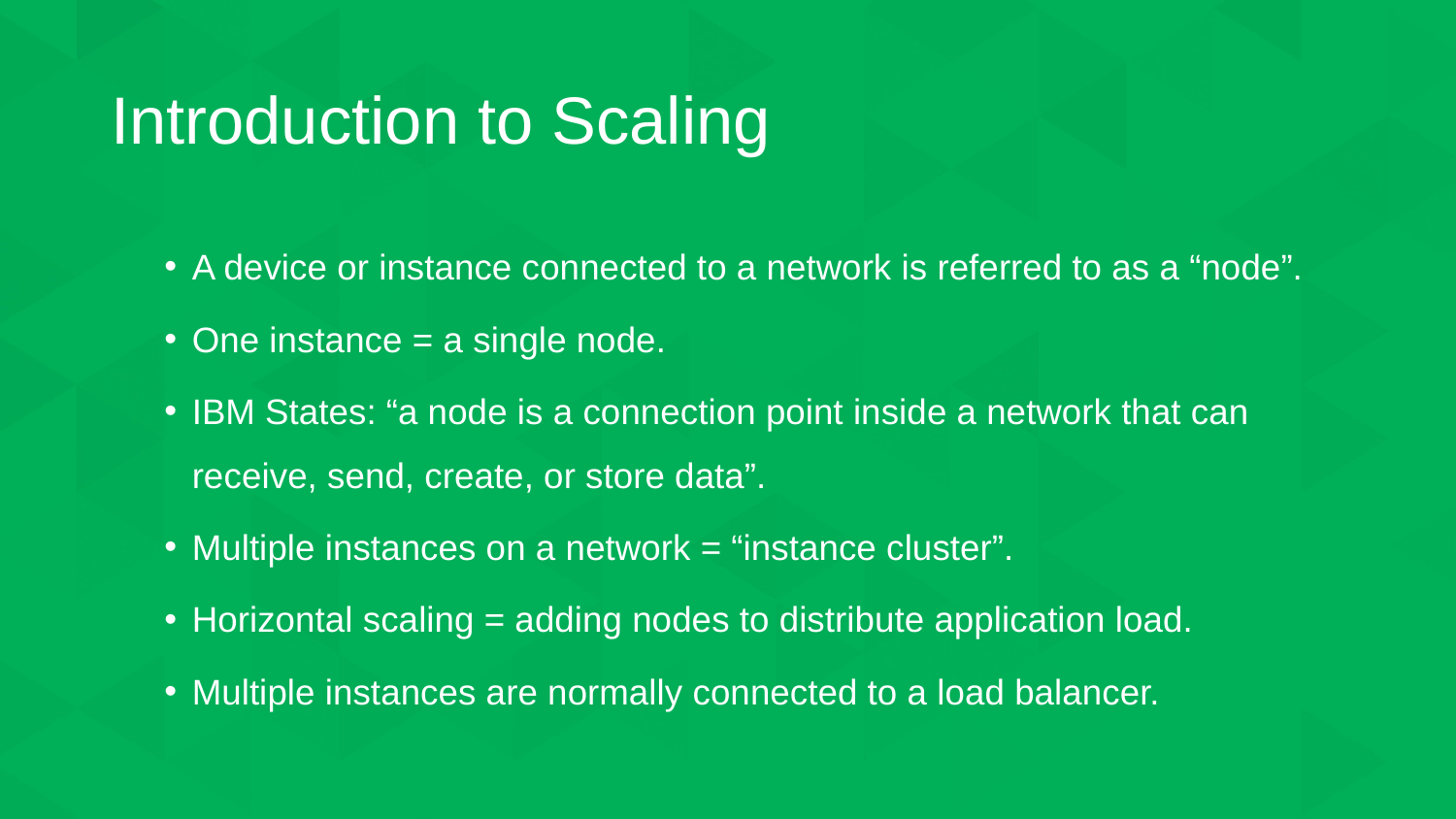

# Introduction to Scaling
A device or instance connected to a network is referred to as a “node”.
One instance = a single node.
IBM States: “a node is a connection point inside a network that can receive, send, create, or store data”.
Multiple instances on a network = “instance cluster”.
Horizontal scaling = adding nodes to distribute application load.
Multiple instances are normally connected to a load balancer.